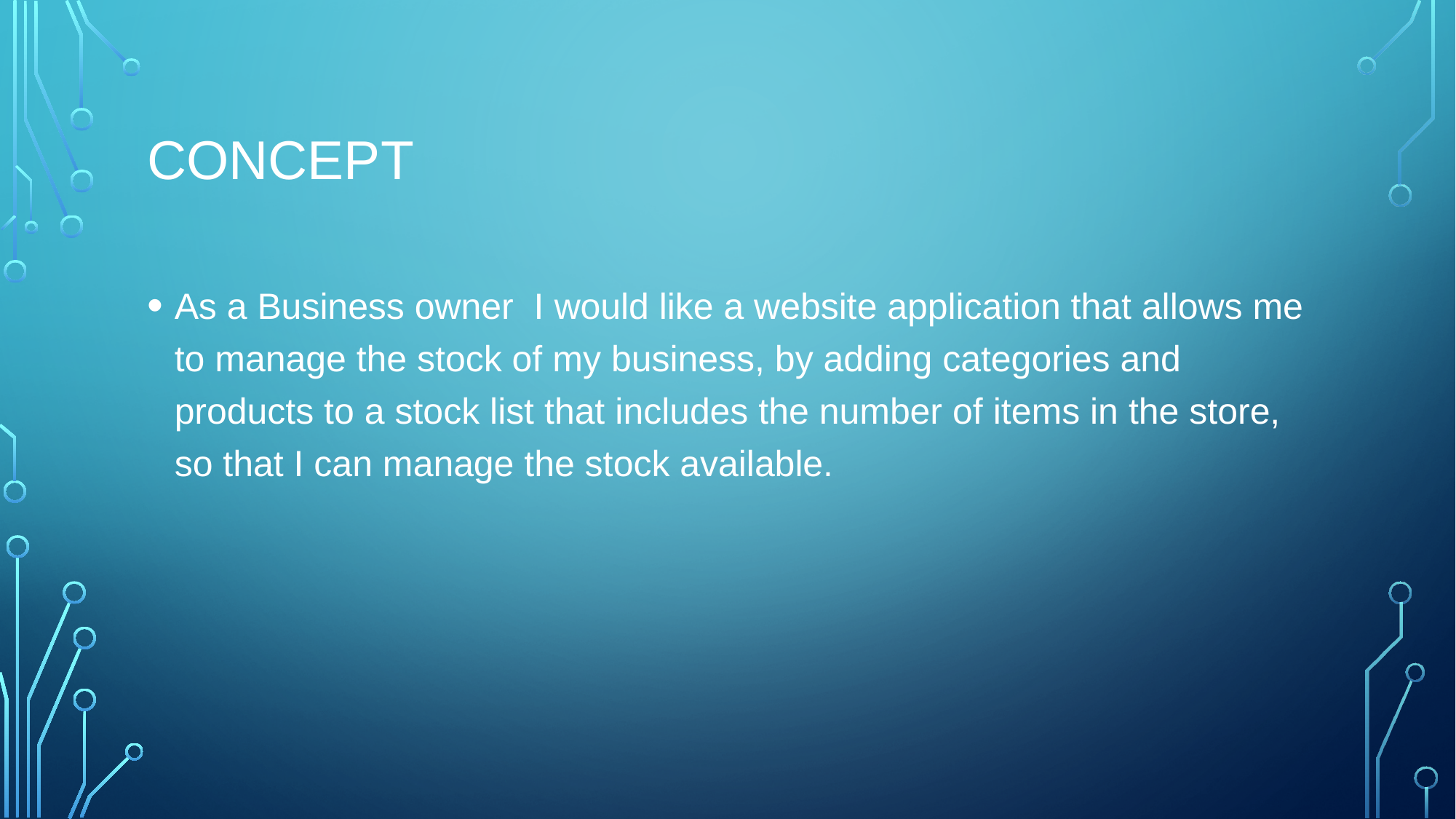

# Concept
As a Business owner  I would like a website application that allows me to manage the stock of my business, by adding categories and products to a stock list that includes the number of items in the store, so that I can manage the stock available.